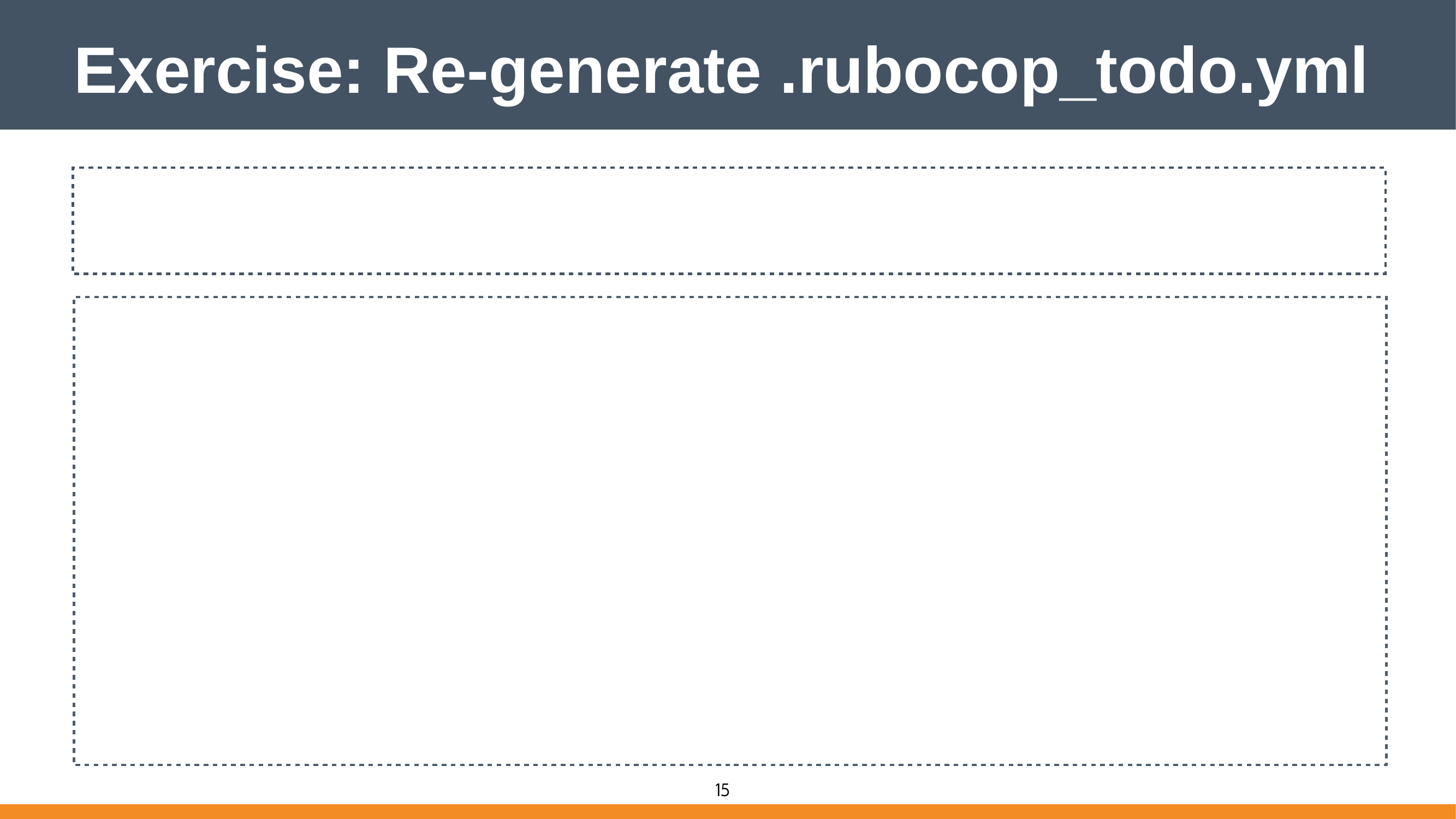

# Exercise: Re-generate .rubocop_todo.yml
$ rubocop --auto-gen-config
recipes/default.rb:15:11: C: Space inside square brackets detected.
  action [ :enable, :start ]
          ^
recipes/default.rb:15:27: C: Space inside square brackets detected.
  action [ :enable, :start ]
                          ^
recipes/default.rb:19:87: C: Trailing whitespace detected.
execute "mv /etc/httpd/conf.d/welcome.conf /etc/httpd/conf.d/welcome.conf.disabled" do
                                                                                      ^

7 files inspected, 4 offences detected
Created .rubocop_todo.yml.
Run rubocop with --config .rubocop_todo.yml, or
add inherit from: .rubocop_todo.yml in a .rubocop.yml file.
15